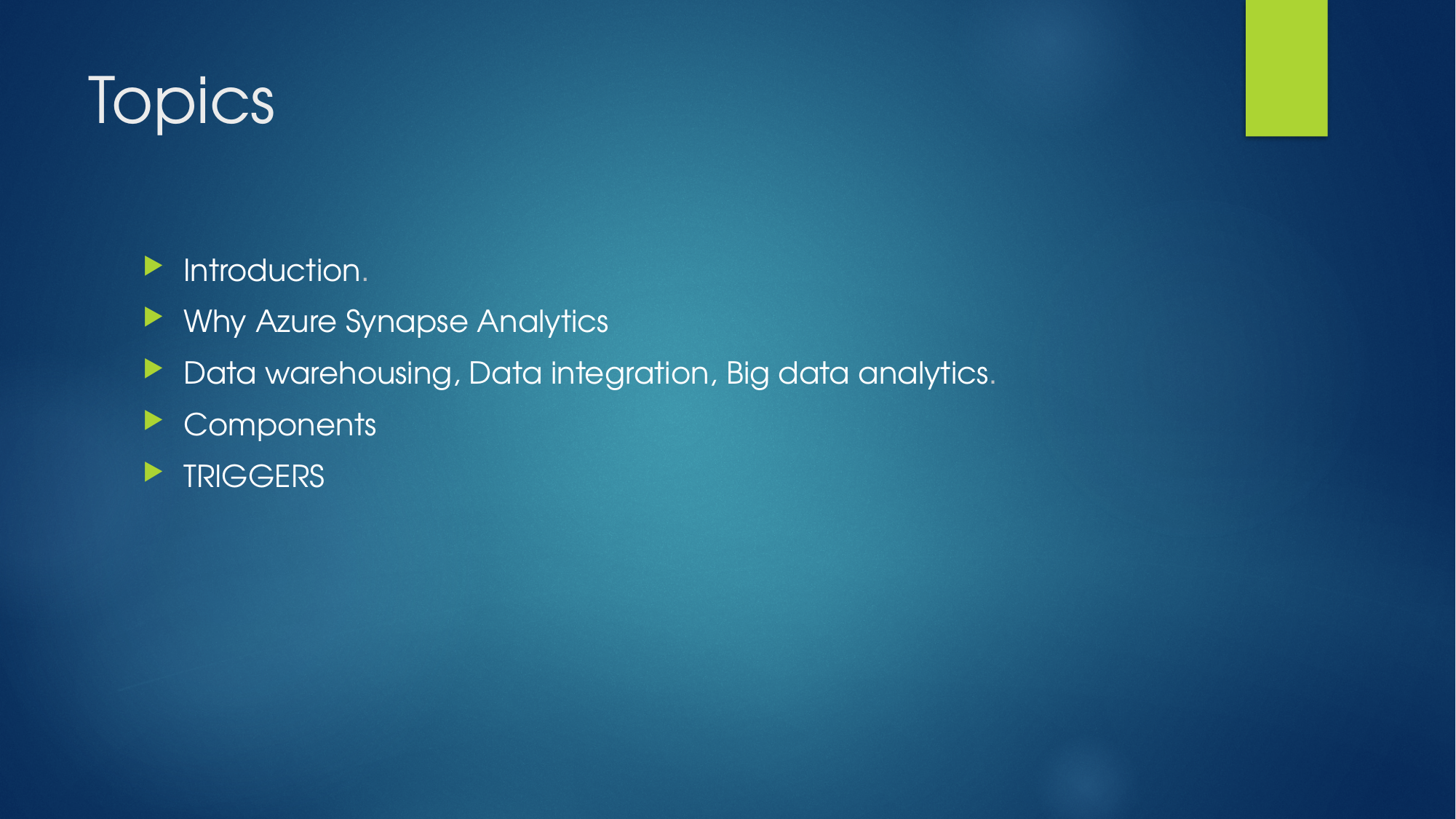

# Topics
Introduction.
Why Azure Synapse Analytics
Data warehousing, Data integration, Big data analytics.
Components
TRIGGERS